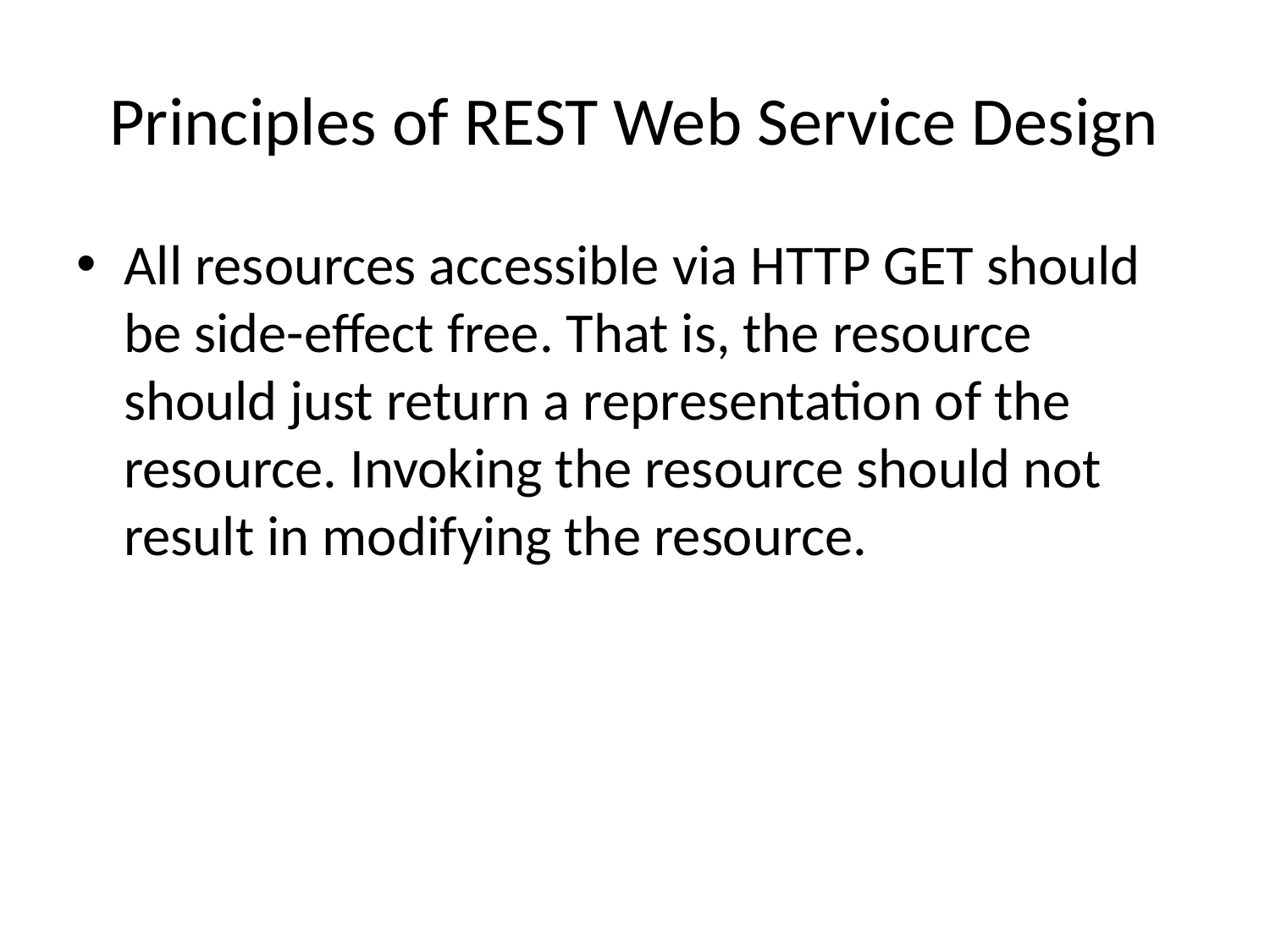

# Principles of REST Web Service Design
All resources accessible via HTTP GET should be side-effect free. That is, the resource should just return a representation of the resource. Invoking the resource should not result in modifying the resource.